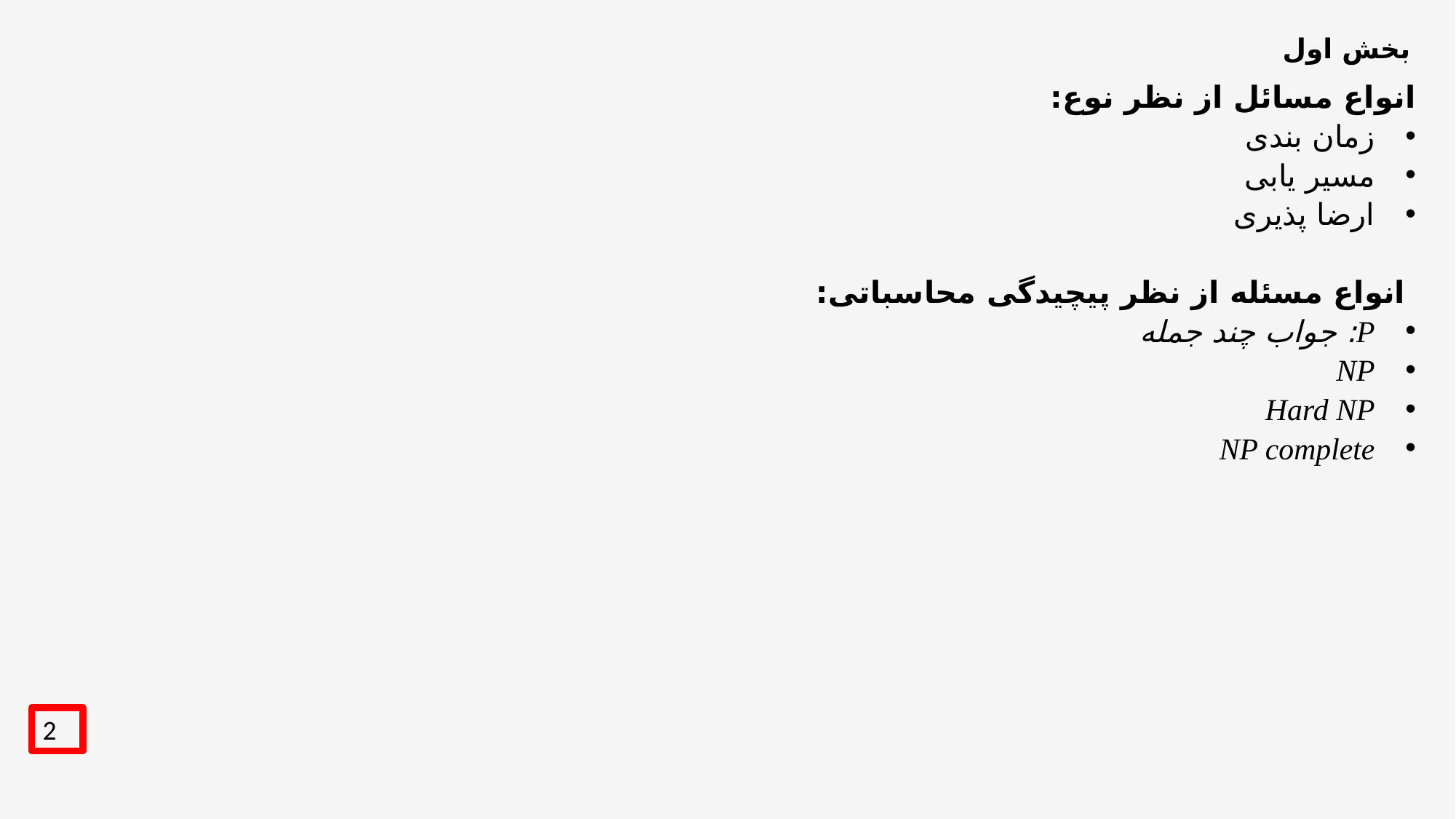

# بخش اول
انواع مسائل از نظر نوع:
زمان بندی
مسیر یابی
ارضا پذیری

 انواع مسئله از نظر پیچیدگی محاسباتی:
P: جواب چند جمله
NP
Hard NP
NP complete

2